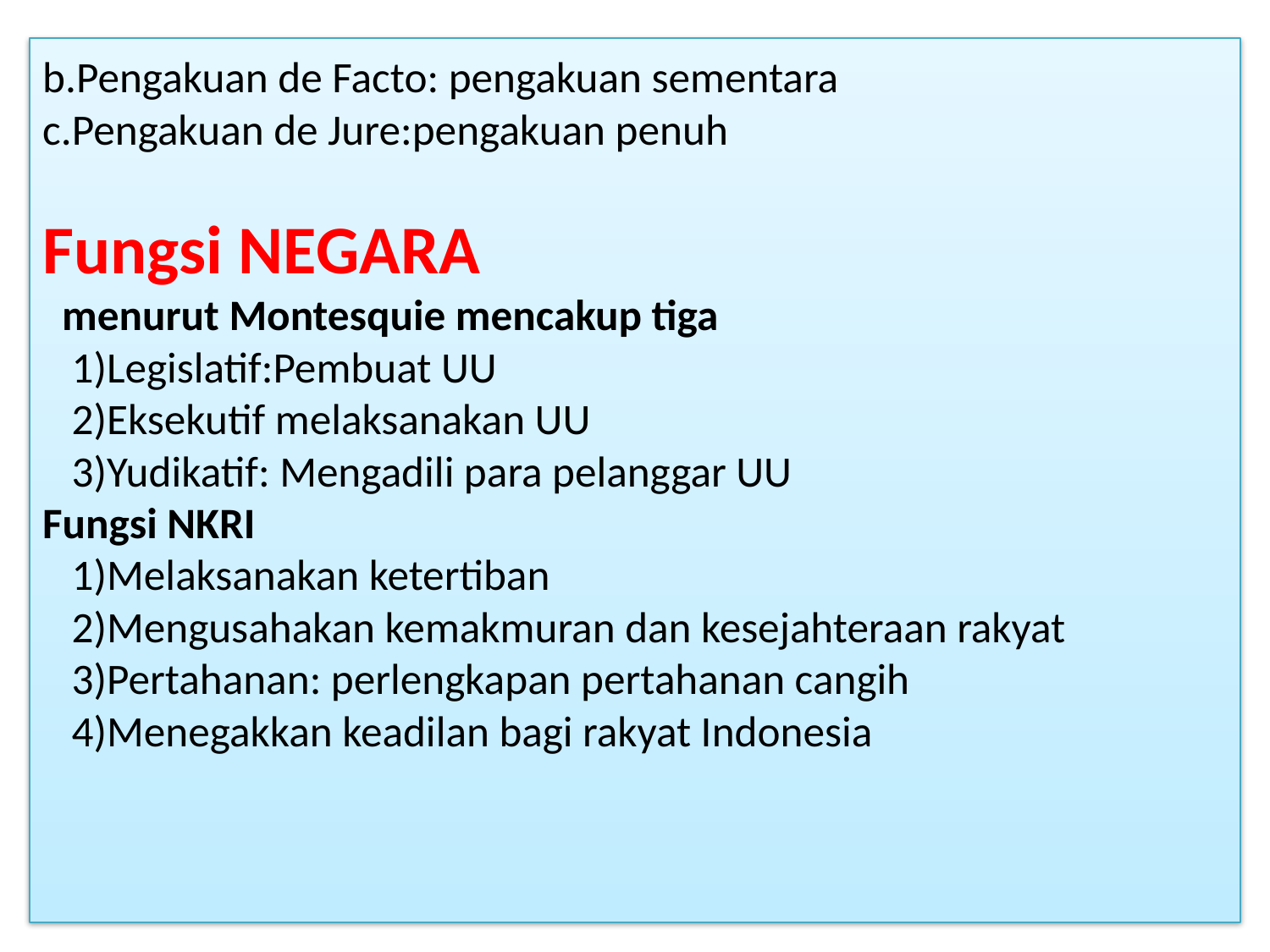

# b.Pengakuan de Facto: pengakuan sementara c.Pengakuan de Jure:pengakuan penuh Fungsi NEGARA menurut Montesquie mencakup tiga 1)Legislatif:Pembuat UU 2)Eksekutif melaksanakan UU 3)Yudikatif: Mengadili para pelanggar UU Fungsi NKRI 1)Melaksanakan ketertiban 2)Mengusahakan kemakmuran dan kesejahteraan rakyat 3)Pertahanan: perlengkapan pertahanan cangih 4)Menegakkan keadilan bagi rakyat Indonesia